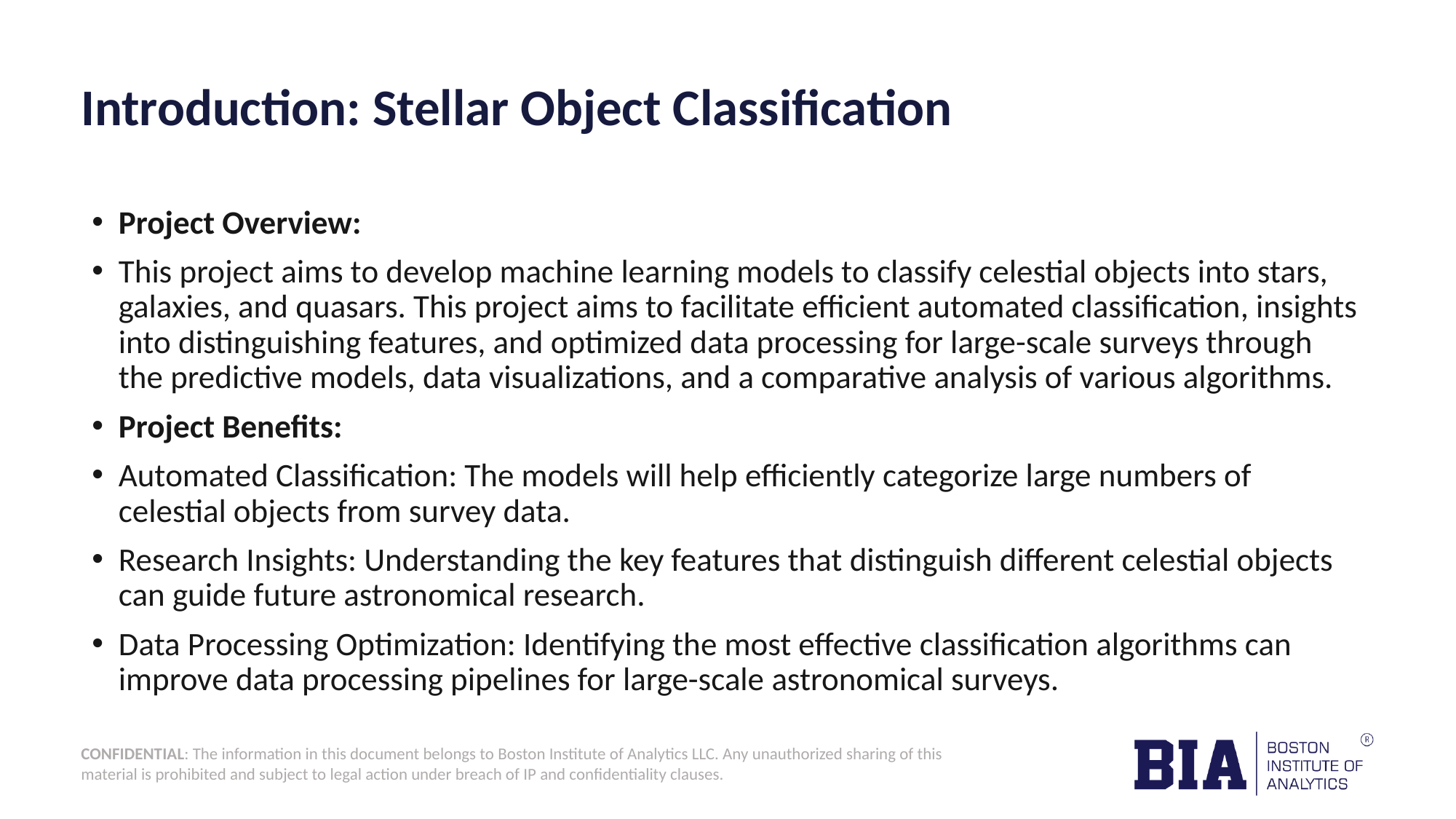

# Introduction: Stellar Object Classification
Project Overview:
This project aims to develop machine learning models to classify celestial objects into stars, galaxies, and quasars. This project aims to facilitate efficient automated classification, insights into distinguishing features, and optimized data processing for large-scale surveys through the predictive models, data visualizations, and a comparative analysis of various algorithms.
Project Benefits:
Automated Classification: The models will help efficiently categorize large numbers of celestial objects from survey data.
Research Insights: Understanding the key features that distinguish different celestial objects can guide future astronomical research.
Data Processing Optimization: Identifying the most effective classification algorithms can improve data processing pipelines for large-scale astronomical surveys.